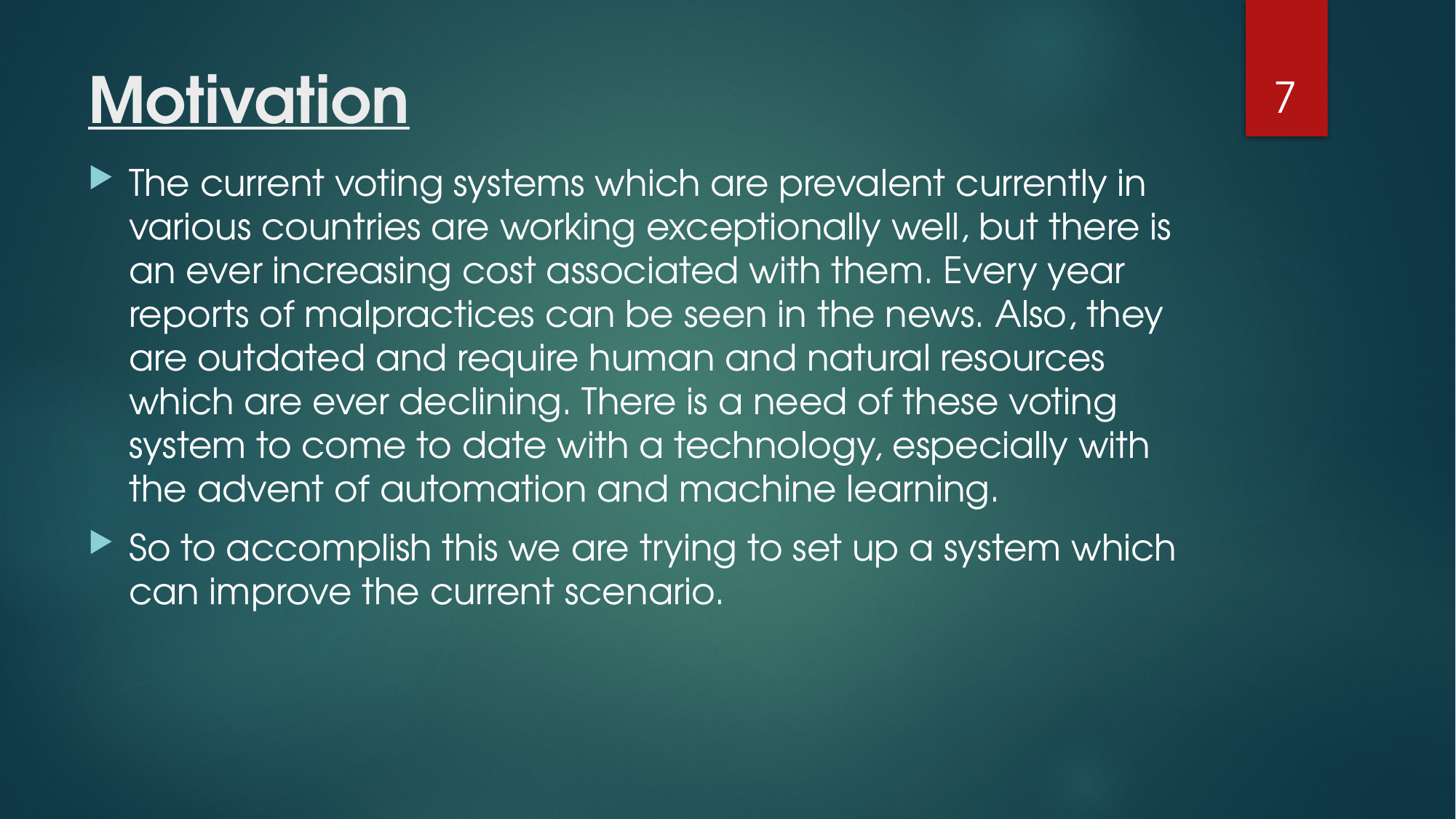

7
# Motivation
The current voting systems which are prevalent currently in various countries are working exceptionally well, but there is an ever increasing cost associated with them. Every year reports of malpractices can be seen in the news. Also, they are outdated and require human and natural resources which are ever declining. There is a need of these voting system to come to date with a technology, especially with the advent of automation and machine learning.
So to accomplish this we are trying to set up a system which can improve the current scenario.